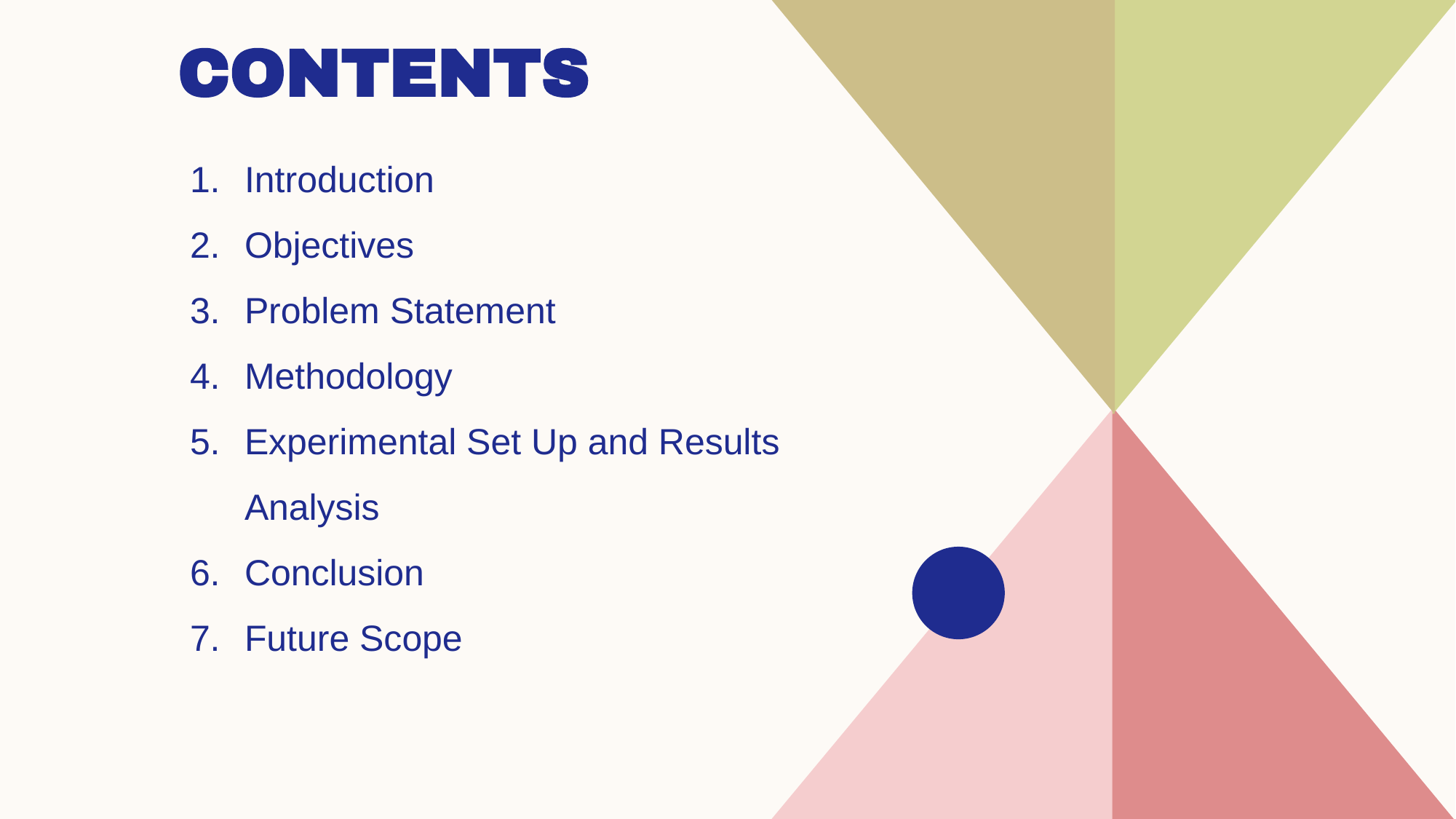

# CONTENTS
Introduction​
Objectives
​Problem Statement
Methodology
​Experimental Set Up and Results Analysis
Conclusion
Future Scope